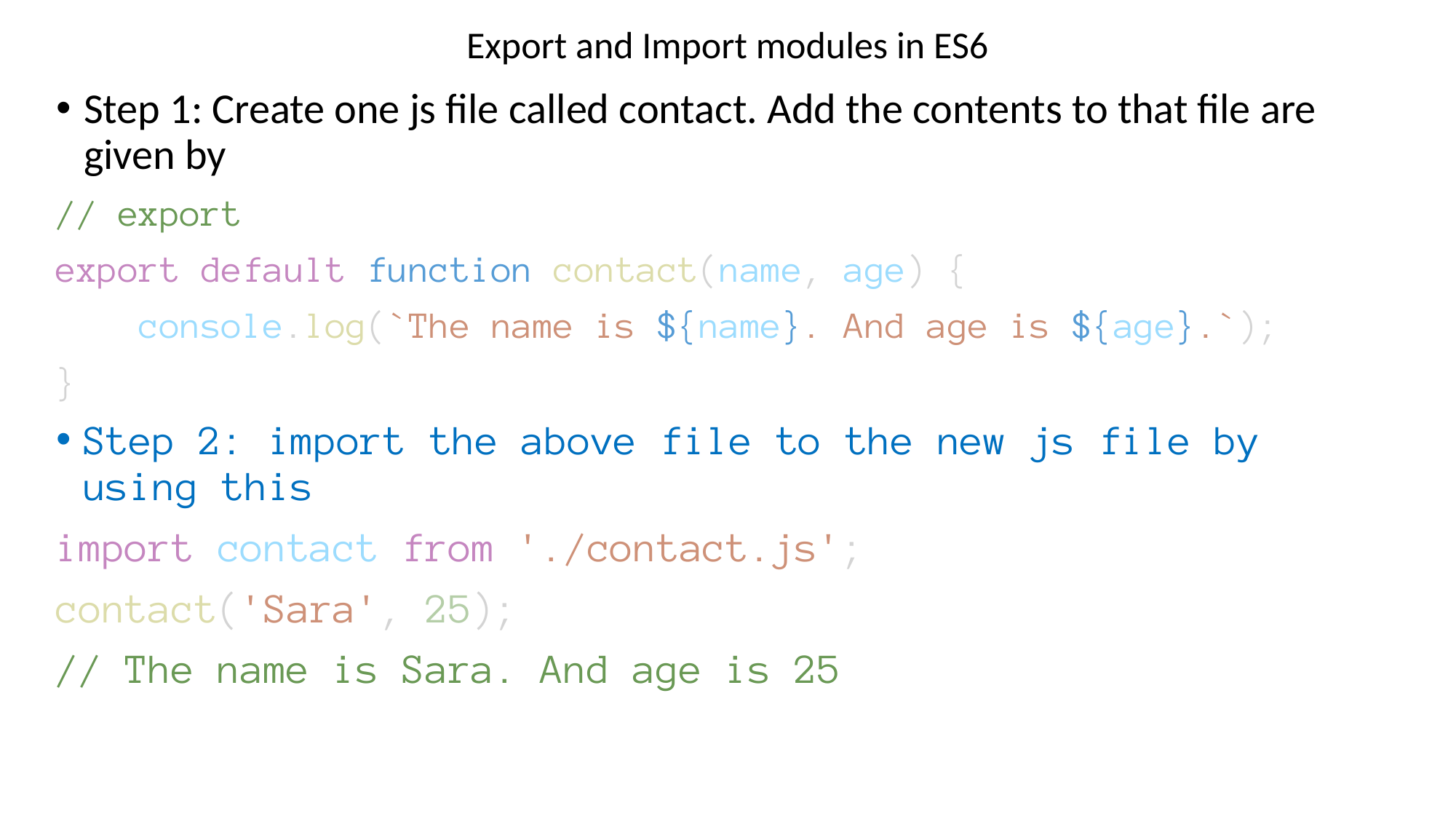

# Export and Import modules in ES6
Step 1: Create one js file called contact. Add the contents to that file are given by
// export
export default function contact(name, age) {
    console.log(`The name is ${name}. And age is ${age}.`);
}
Step 2: import the above file to the new js file by using this
import contact from './contact.js';
contact('Sara', 25);
// The name is Sara. And age is 25